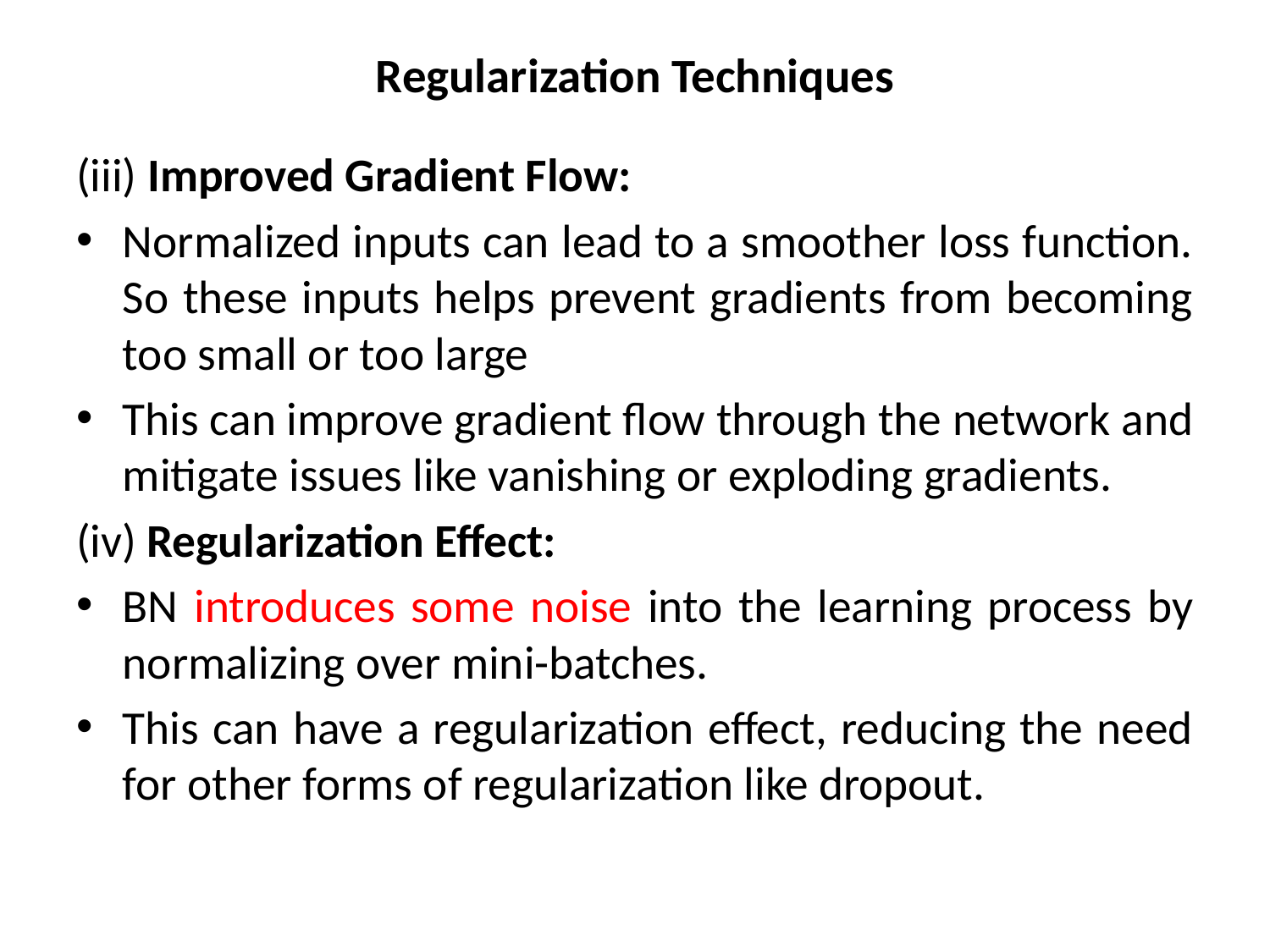

# Regularization Techniques
(iii) Improved Gradient Flow:
Normalized inputs can lead to a smoother loss function. So these inputs helps prevent gradients from becoming too small or too large
This can improve gradient flow through the network and mitigate issues like vanishing or exploding gradients.
(iv) Regularization Effect:
BN introduces some noise into the learning process by normalizing over mini-batches.
This can have a regularization effect, reducing the need for other forms of regularization like dropout.